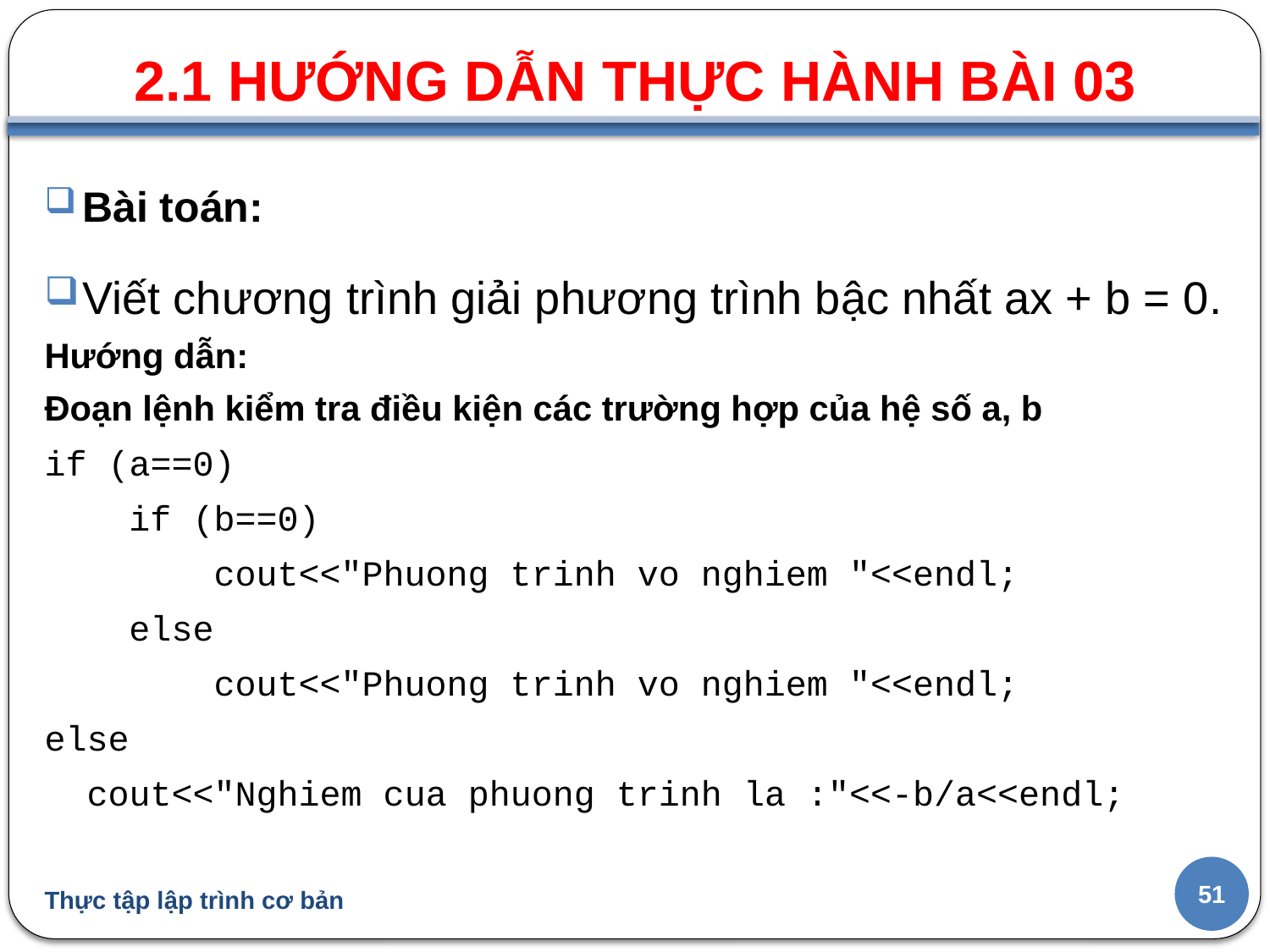

2.1 HƯỚNG DẪN THỰC HÀNH BÀI 03
#
Bài toán:
Viết chương trình giải phương trình bậc nhất ax + b = 0.
Hướng dẫn:
Đoạn lệnh kiểm tra điều kiện các trường hợp của hệ số a, b
if (a==0)
    if (b==0)
        cout<<"Phuong trinh vo nghiem "<<endl;
    else
        cout<<"Phuong trinh vo nghiem "<<endl;
else
  cout<<"Nghiem cua phuong trinh la :"<<-b/a<<endl;

51
Thực tập lập trình cơ bản